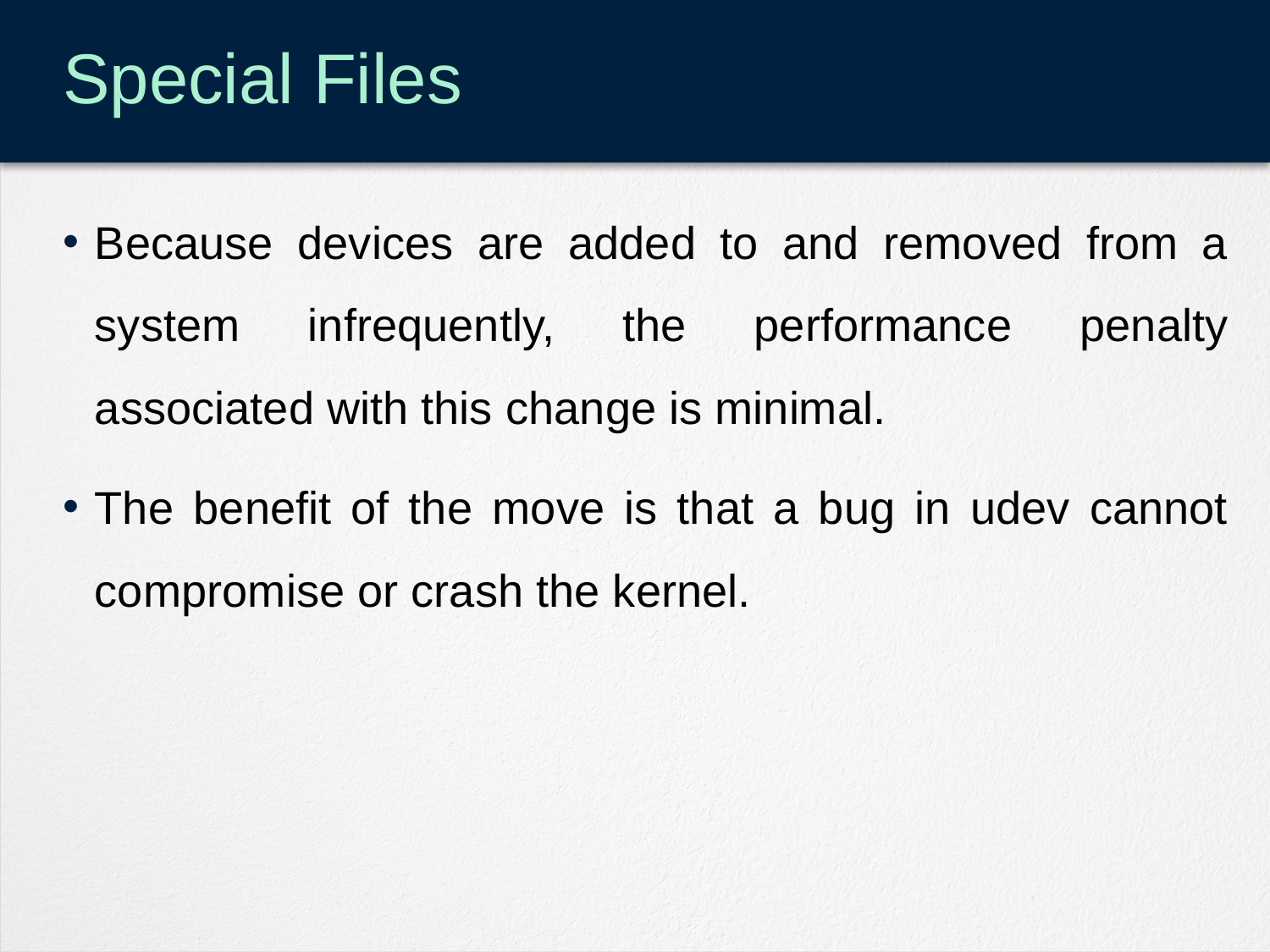

# Special Files
Because devices are added to and removed from a system infrequently, the performance penalty associated with this change is minimal.
The benefit of the move is that a bug in udev cannot compromise or crash the kernel.